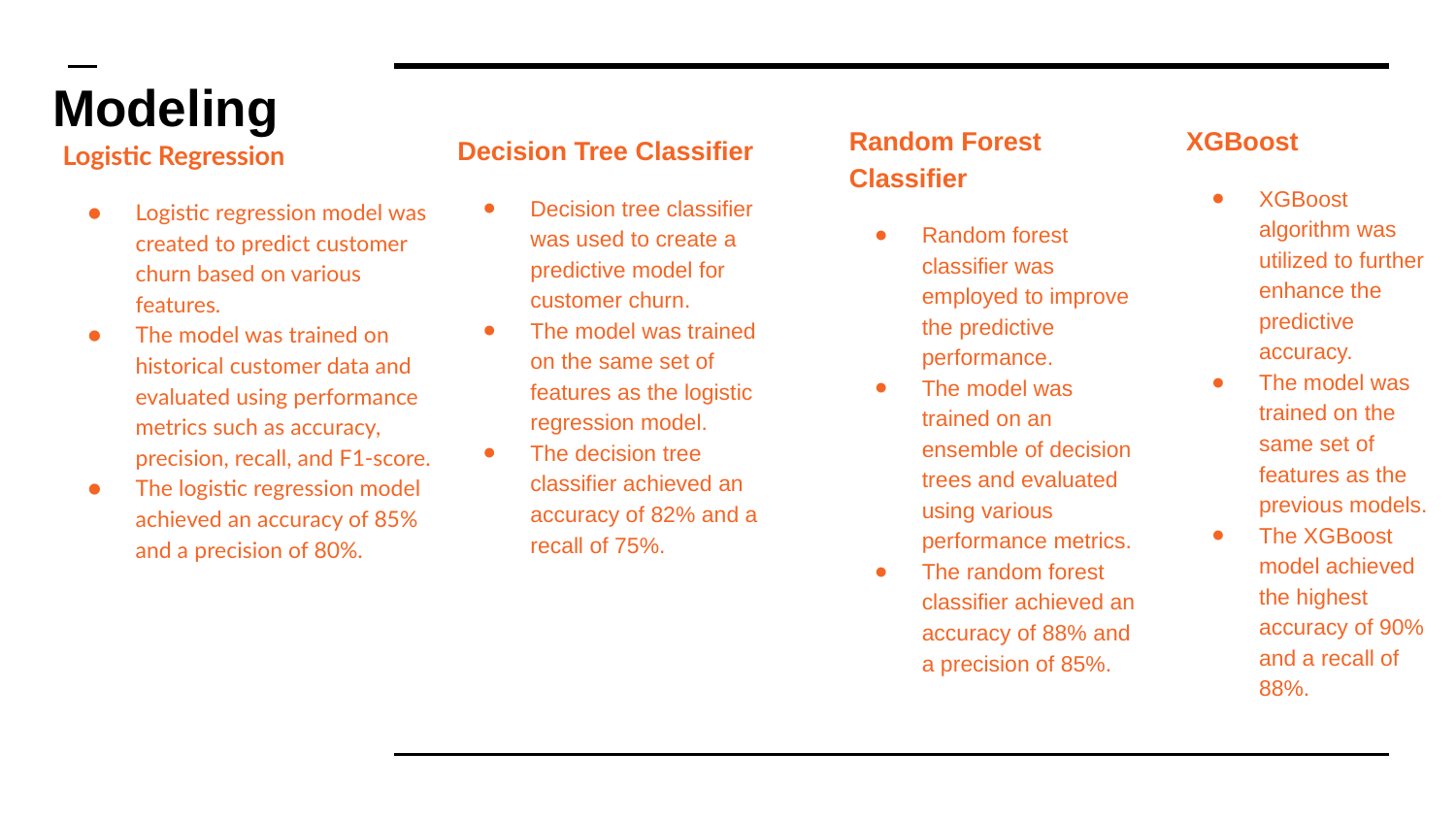

# Modeling
Random Forest Classifier
Random forest classifier was employed to improve the predictive performance.
The model was trained on an ensemble of decision trees and evaluated using various performance metrics.
The random forest classifier achieved an accuracy of 88% and a precision of 85%.

XGBoost
XGBoost algorithm was utilized to further enhance the predictive accuracy.
The model was trained on the same set of features as the previous models.
The XGBoost model achieved the highest accuracy of 90% and a recall of 88%.

Decision Tree Classifier
Decision tree classifier was used to create a predictive model for customer churn.
The model was trained on the same set of features as the logistic regression model.
The decision tree classifier achieved an accuracy of 82% and a recall of 75%.

Logistic Regression
Logistic regression model was created to predict customer churn based on various features.
The model was trained on historical customer data and evaluated using performance metrics such as accuracy, precision, recall, and F1-score.
The logistic regression model achieved an accuracy of 85% and a precision of 80%.